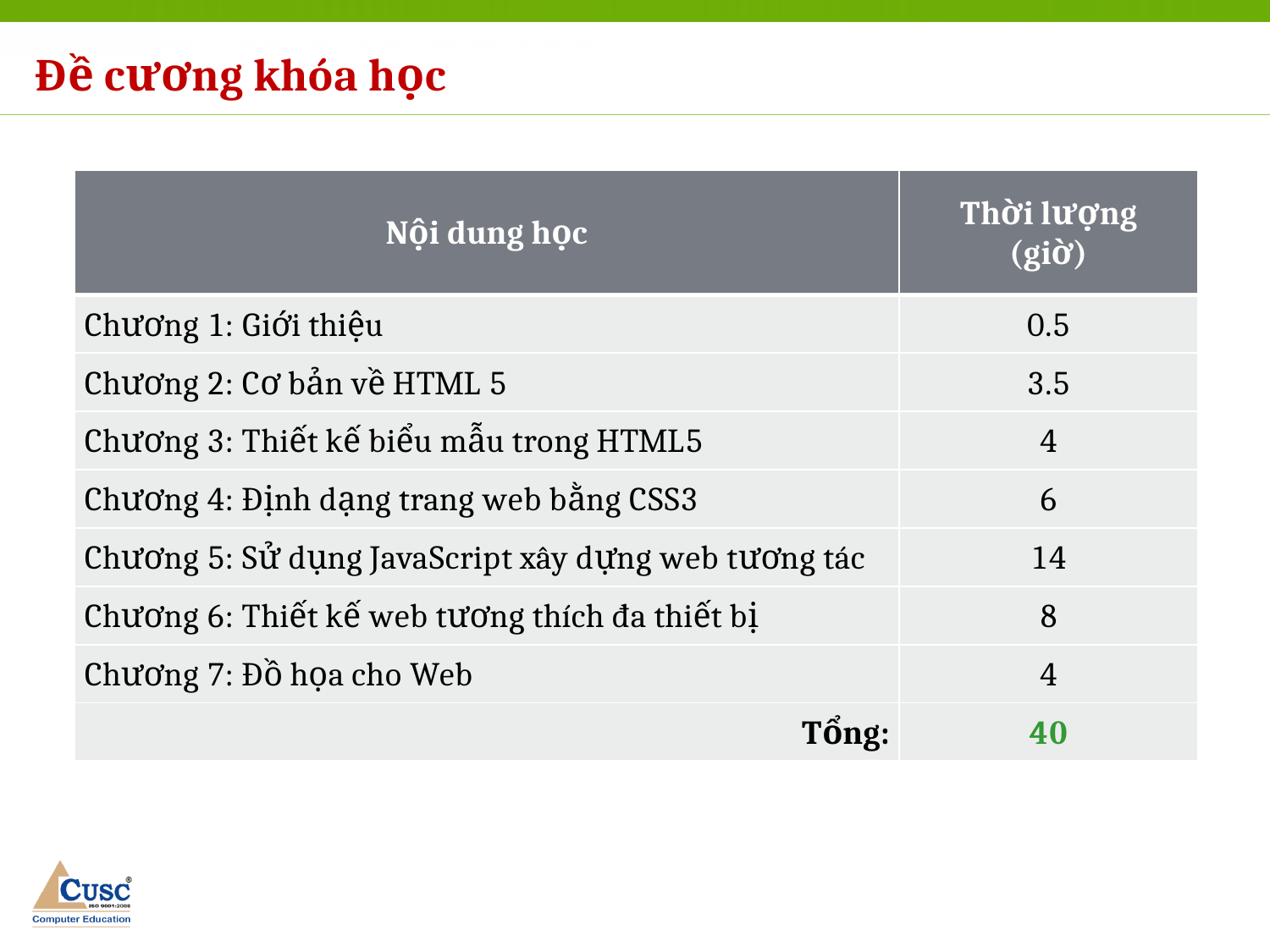

Đề cương khóa học
| Nội dung học | Thời lượng (giờ) |
| --- | --- |
| Chương 1: Giới thiệu | 0.5 |
| Chương 2: Cơ bản về HTML 5 | 3.5 |
| Chương 3: Thiết kế biểu mẫu trong HTML5 | 4 |
| Chương 4: Định dạng trang web bằng CSS3 | 6 |
| Chương 5: Sử dụng JavaScript xây dựng web tương tác | 14 |
| Chương 6: Thiết kế web tương thích đa thiết bị | 8 |
| Chương 7: Đồ họa cho Web | 4 |
| Tổng: | 40 |